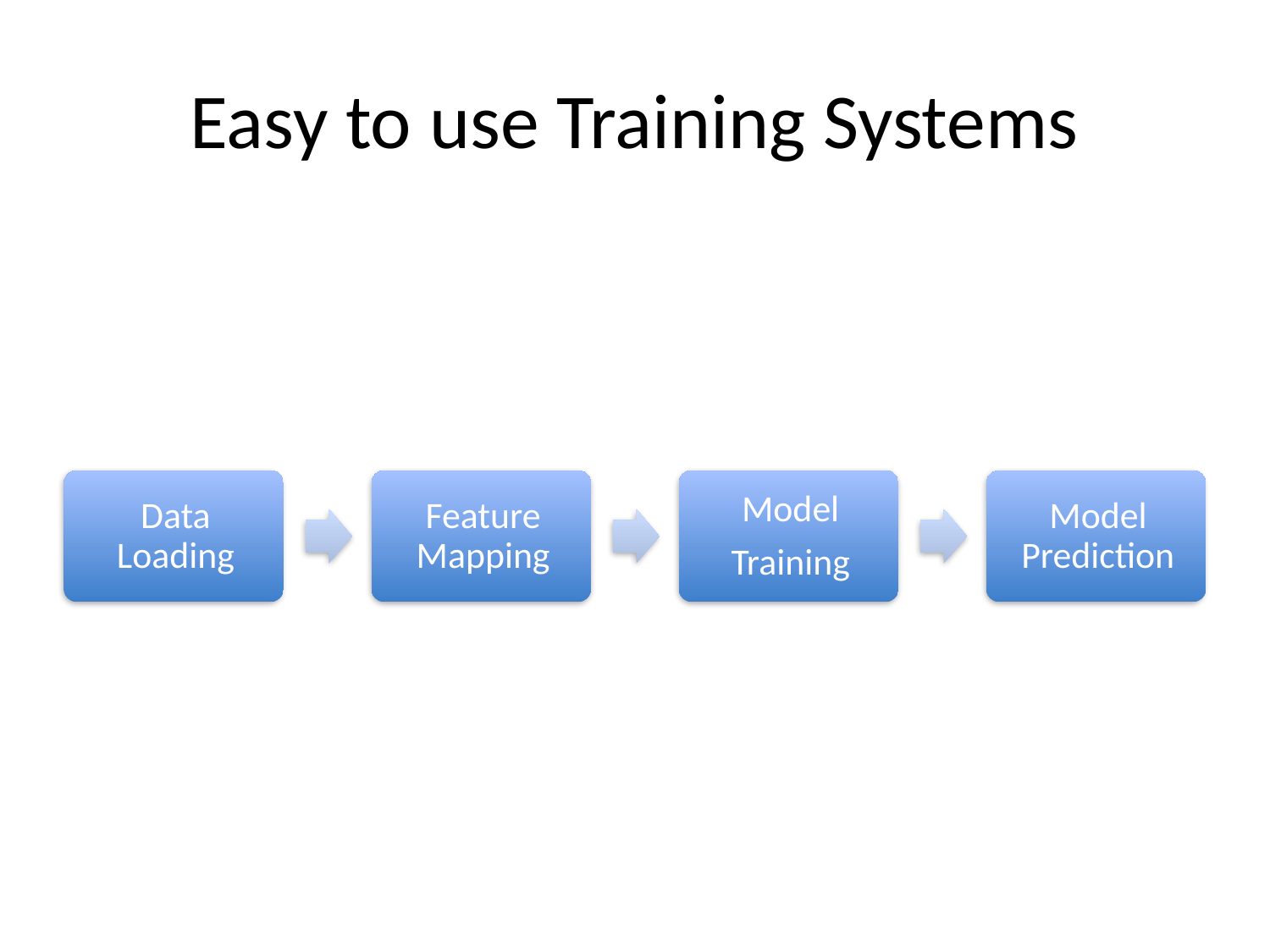

# Easy to use Training Systems
Data Loading

Feature Mapping

Model
Training

Model Prediction